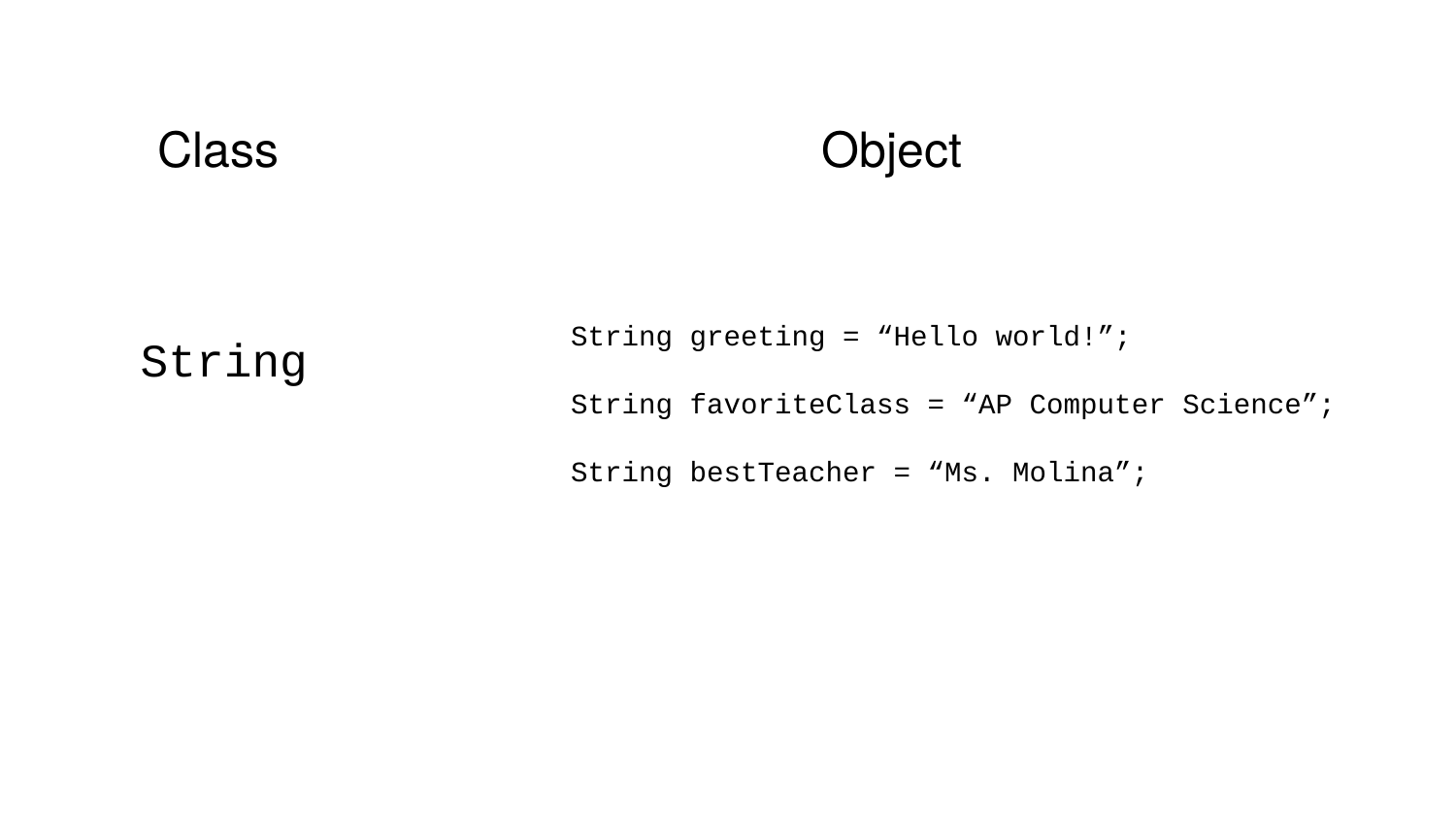

Class
Object
String greeting = “Hello world!”;

String favoriteClass = “AP Computer Science”;

String bestTeacher = “Ms. Molina”;
String